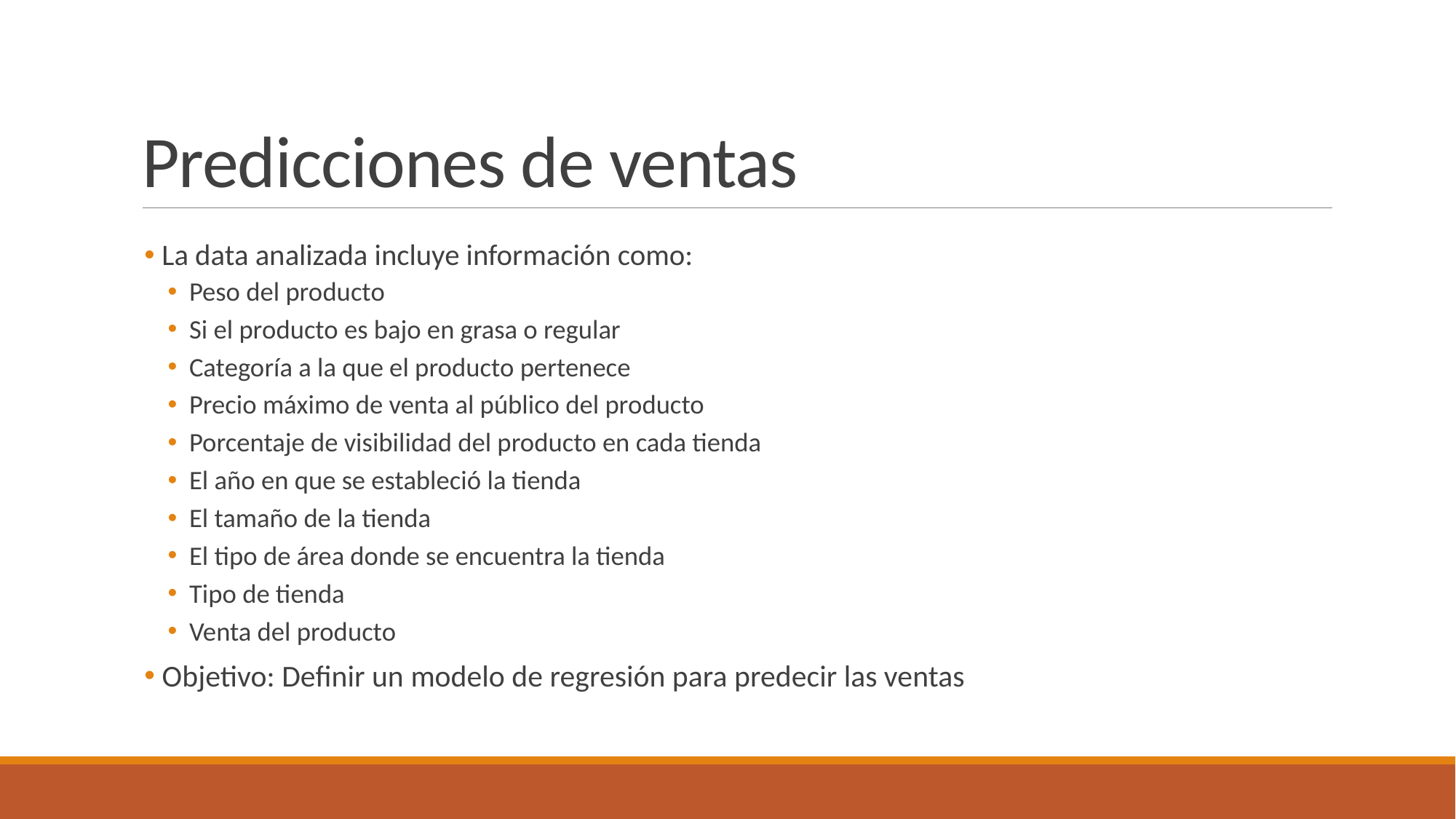

# Predicciones de ventas
 La data analizada incluye información como:
Peso del producto
Si el producto es bajo en grasa o regular
Categoría a la que el producto pertenece
Precio máximo de venta al público del producto
Porcentaje de visibilidad del producto en cada tienda
El año en que se estableció la tienda
El tamaño de la tienda
El tipo de área donde se encuentra la tienda
Tipo de tienda
Venta del producto

 Objetivo: Definir un modelo de regresión para predecir las ventas